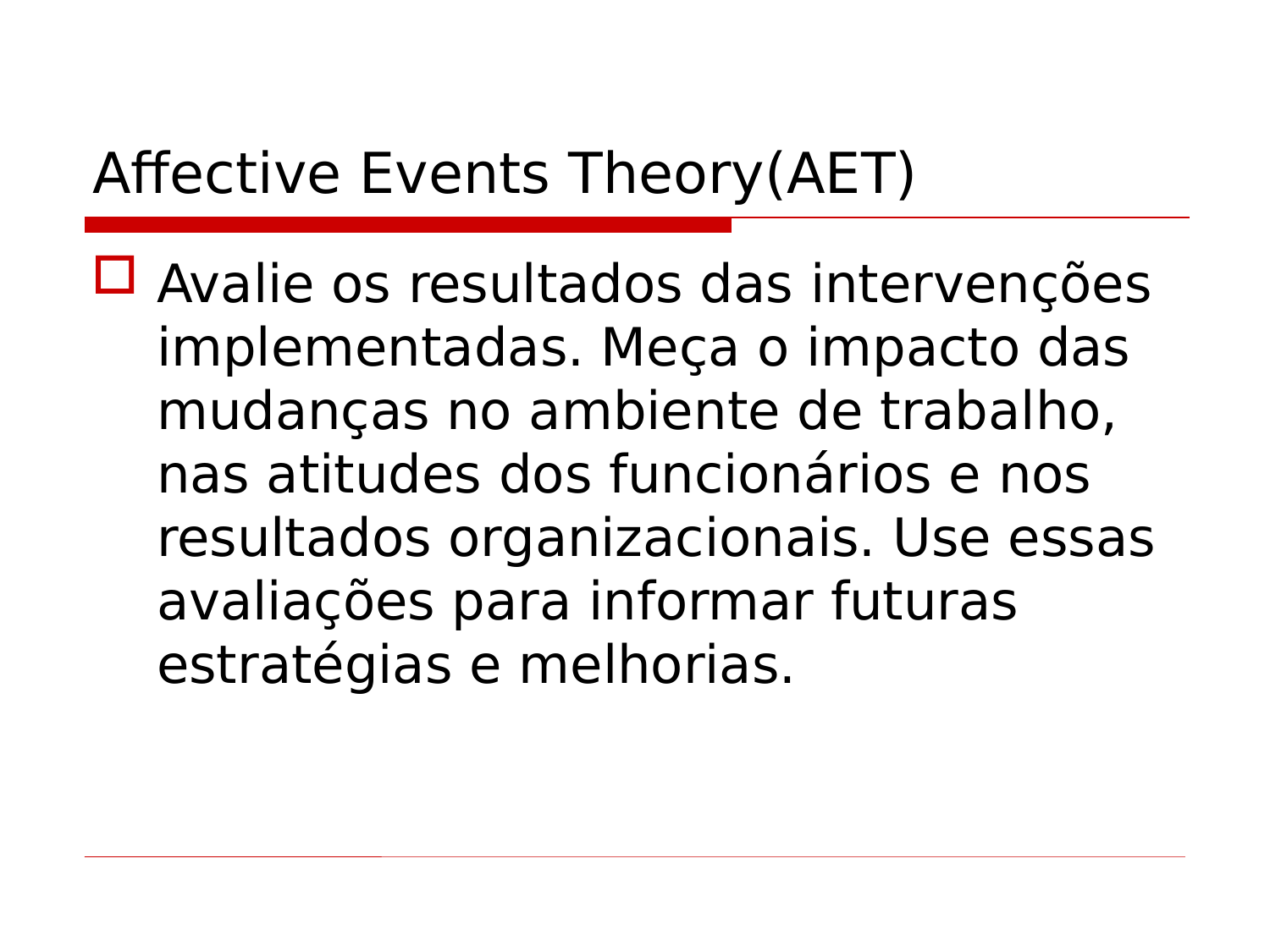

# Affective Events Theory(AET)
Avalie os resultados das intervenções implementadas. Meça o impacto das mudanças no ambiente de trabalho, nas atitudes dos funcionários e nos resultados organizacionais. Use essas avaliações para informar futuras estratégias e melhorias.